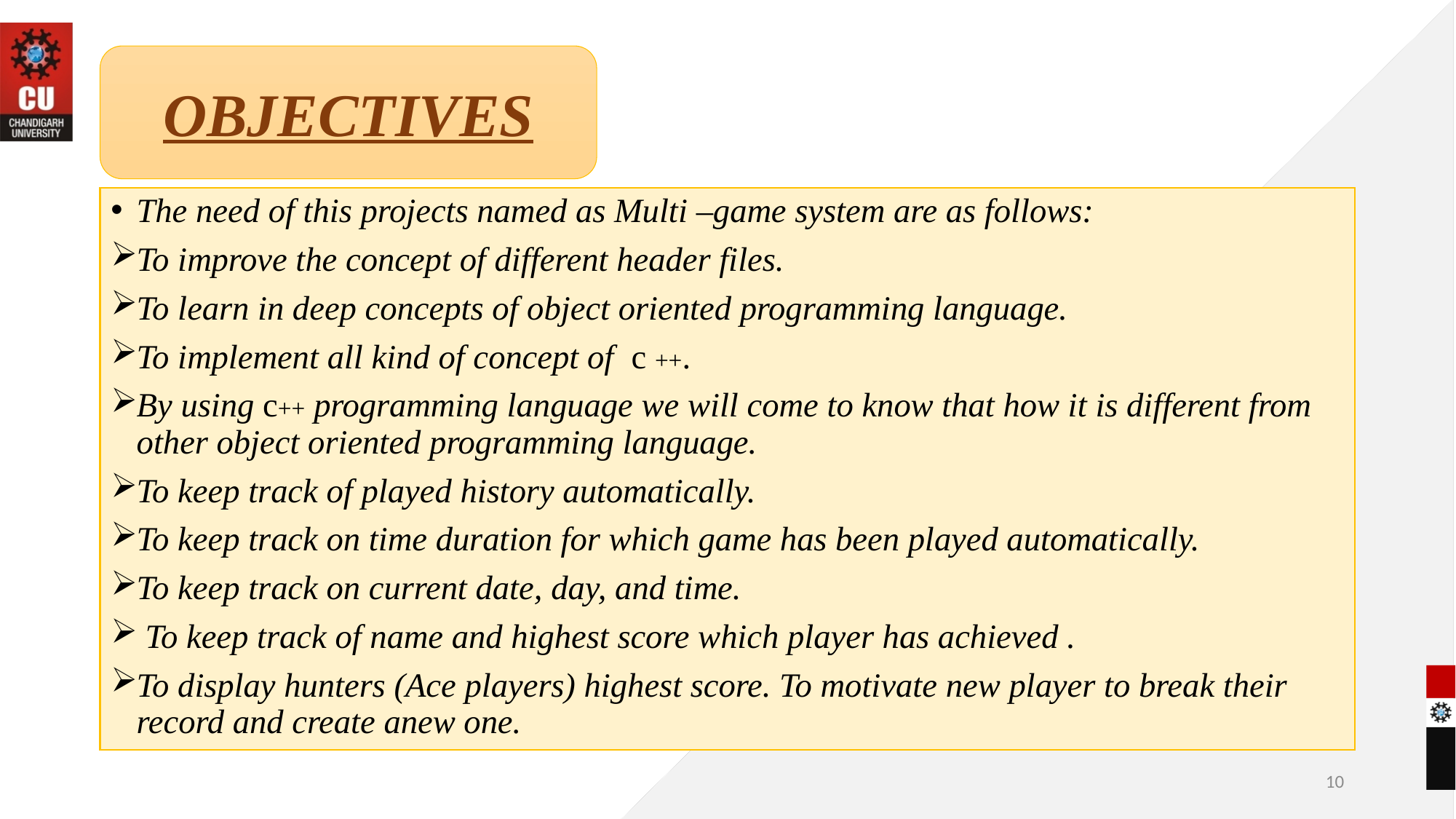

#
OBJECTIVES
The need of this projects named as Multi –game system are as follows:
To improve the concept of different header files.
To learn in deep concepts of object oriented programming language.
To implement all kind of concept of  c ++.
By using c++ programming language we will come to know that how it is different from other object oriented programming language.
To keep track of played history automatically.
To keep track on time duration for which game has been played automatically.
To keep track on current date, day, and time.
 To keep track of name and highest score which player has achieved .
To display hunters (Ace players) highest score. To motivate new player to break their record and create anew one.

10